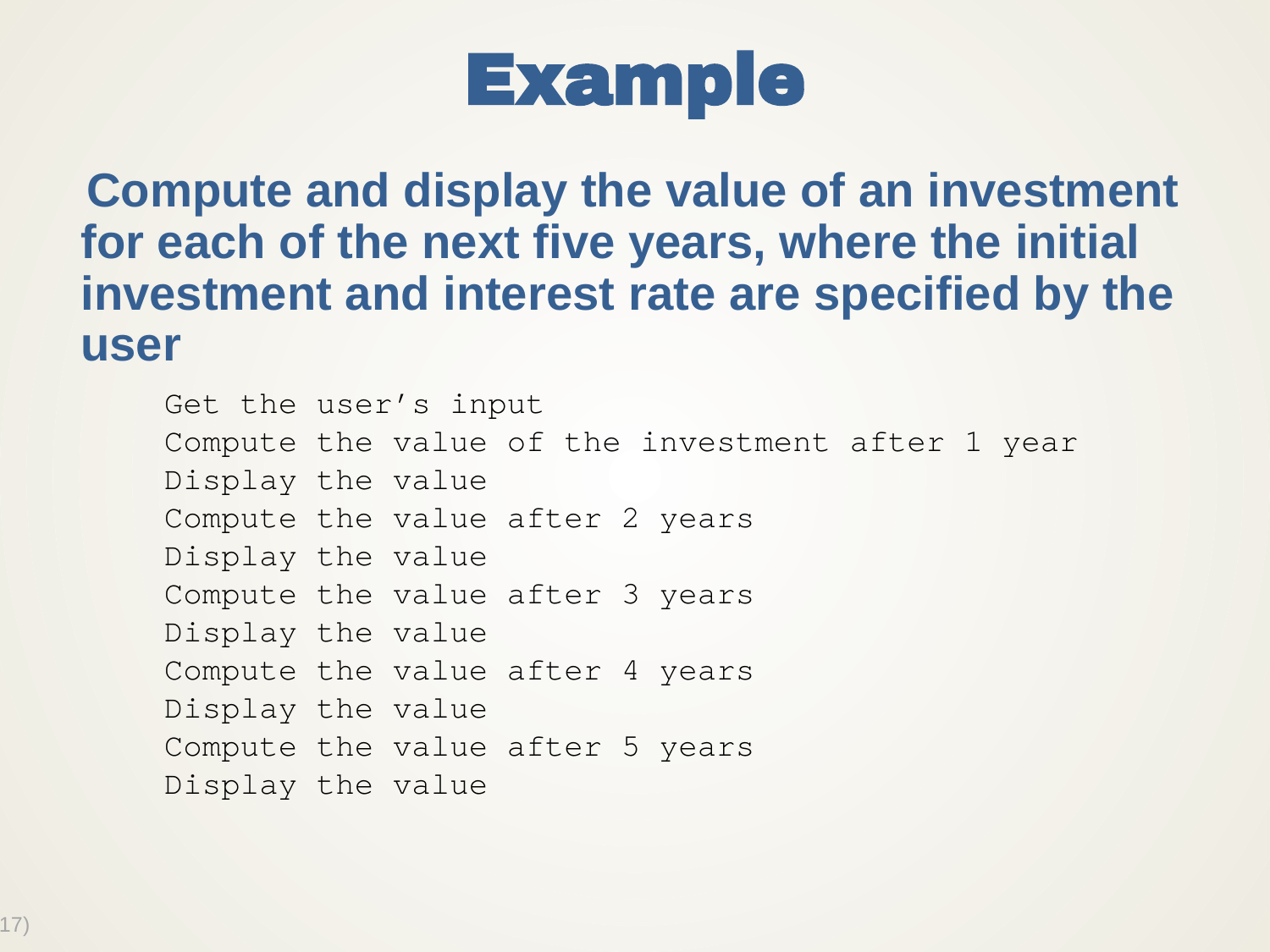

# Example
Compute and display the value of an investment for each of the next five years, where the initial investment and interest rate are specified by the user
Get the user’s input
Compute the value of the investment after 1 year
Display the value
Compute the value after 2 years
Display the value
Compute the value after 3 years
Display the value
Compute the value after 4 years
Display the value
Compute the value after 5 years
Display the value